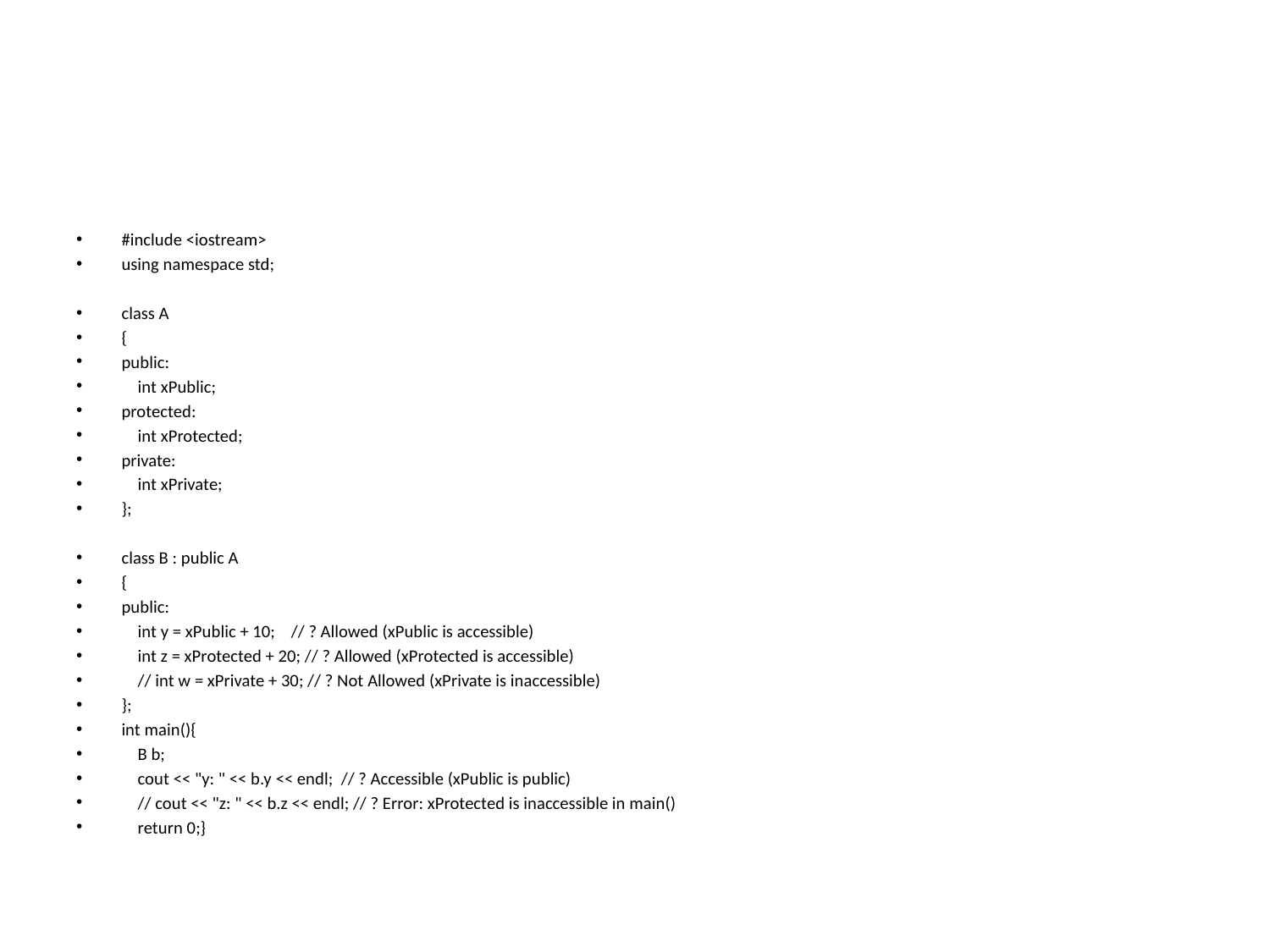

#
#include <iostream>
using namespace std;

class A
{
public:
    int xPublic;
protected:
    int xProtected;
private:
    int xPrivate;
};

class B : public A
{
public:
    int y = xPublic + 10;    // ? Allowed (xPublic is accessible)
    int z = xProtected + 20; // ? Allowed (xProtected is accessible)
    // int w = xPrivate + 30; // ? Not Allowed (xPrivate is inaccessible)
};
int main(){
    B b;
    cout << "y: " << b.y << endl;  // ? Accessible (xPublic is public)
    // cout << "z: " << b.z << endl; // ? Error: xProtected is inaccessible in main()
    return 0;}